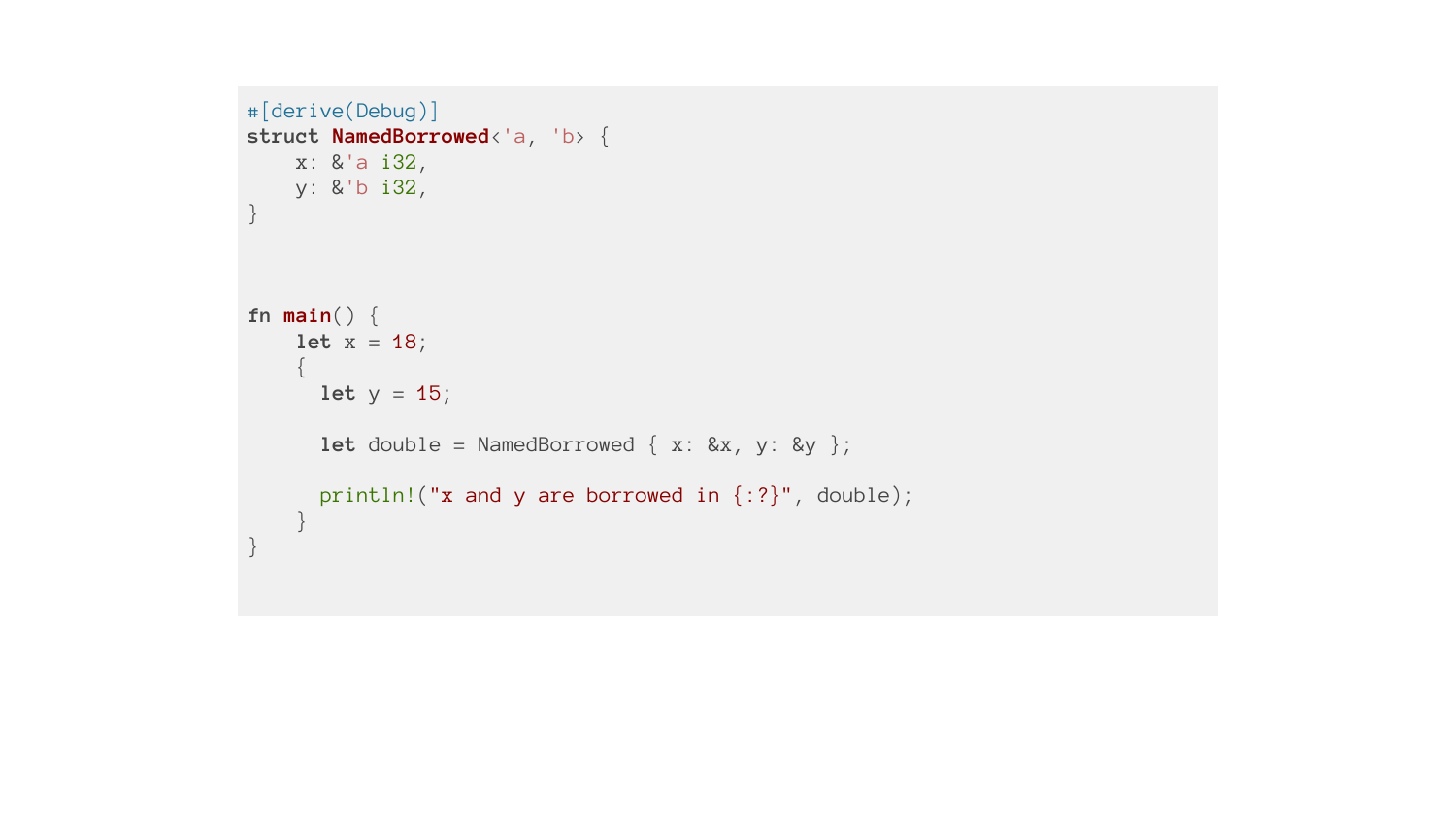

| #[derive(Debug)] struct NamedBorrowed<'a, 'b> { x: &'a i32, y: &'b i32, } fn main() { let x = 18; { let y = 15; let double = NamedBorrowed { x: &x, y: &y }; println!("x and y are borrowed in {:?}", double); } } |
| --- |